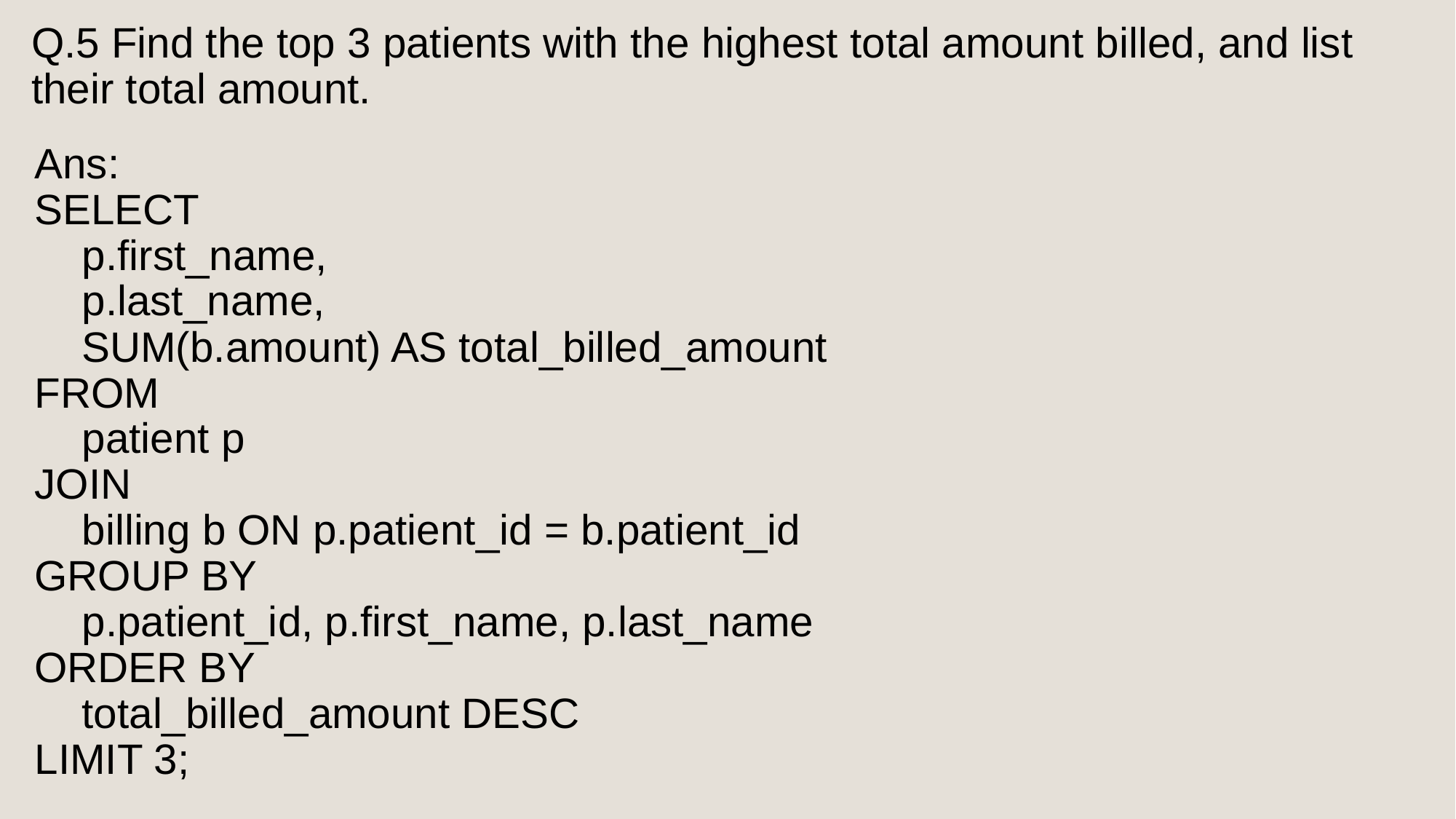

# Q.5 Find the top 3 patients with the highest total amount billed, and list their total amount.
Ans:
SELECT
    p.first_name,
    p.last_name,
    SUM(b.amount) AS total_billed_amount
FROM
    patient p
JOIN
    billing b ON p.patient_id = b.patient_id
GROUP BY
    p.patient_id, p.first_name, p.last_name
ORDER BY
    total_billed_amount DESC
LIMIT 3;